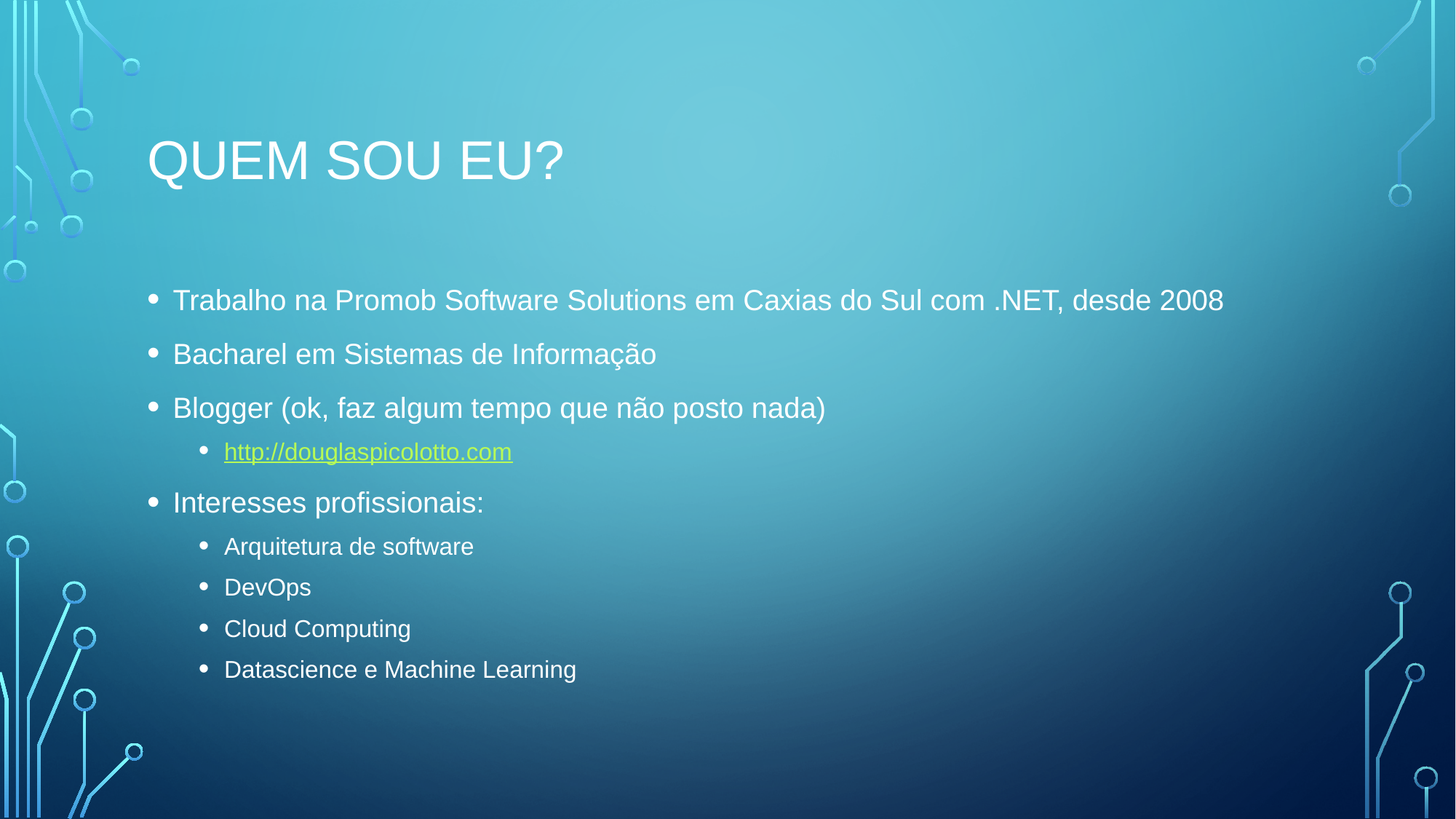

# Quem sou eu?
Trabalho na Promob Software Solutions em Caxias do Sul com .NET, desde 2008
Bacharel em Sistemas de Informação
Blogger (ok, faz algum tempo que não posto nada)
http://douglaspicolotto.com
Interesses profissionais:
Arquitetura de software
DevOps
Cloud Computing
Datascience e Machine Learning